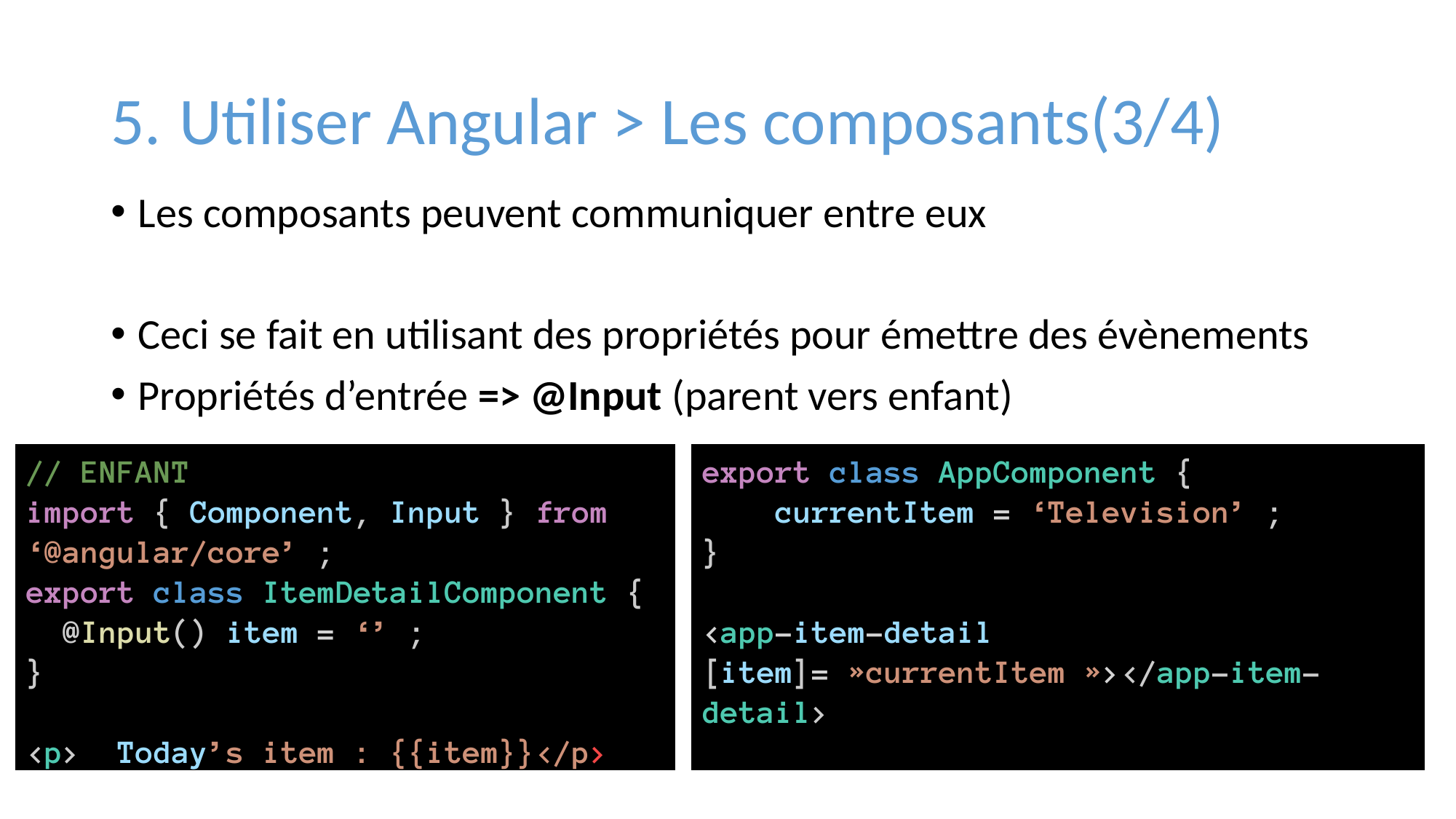

# Utiliser Angular > Les composants(3/4)
Les composants peuvent communiquer entre eux

Ceci se fait en utilisant des propriétés pour émettre des évènements
Propriétés d’entrée => @Input (parent vers enfant)
// ENFANT
import { Component, Input } from ‘@angular/core’ ;
export class ItemDetailComponent {
  @Input() item = ‘’ ;
}
<p>  Today’s item : {{item}}</p>
export class AppComponent {
    currentItem = ‘Television’ ;
}
<app-item-detail [item]= »currentItem »></app-item-detail>
36